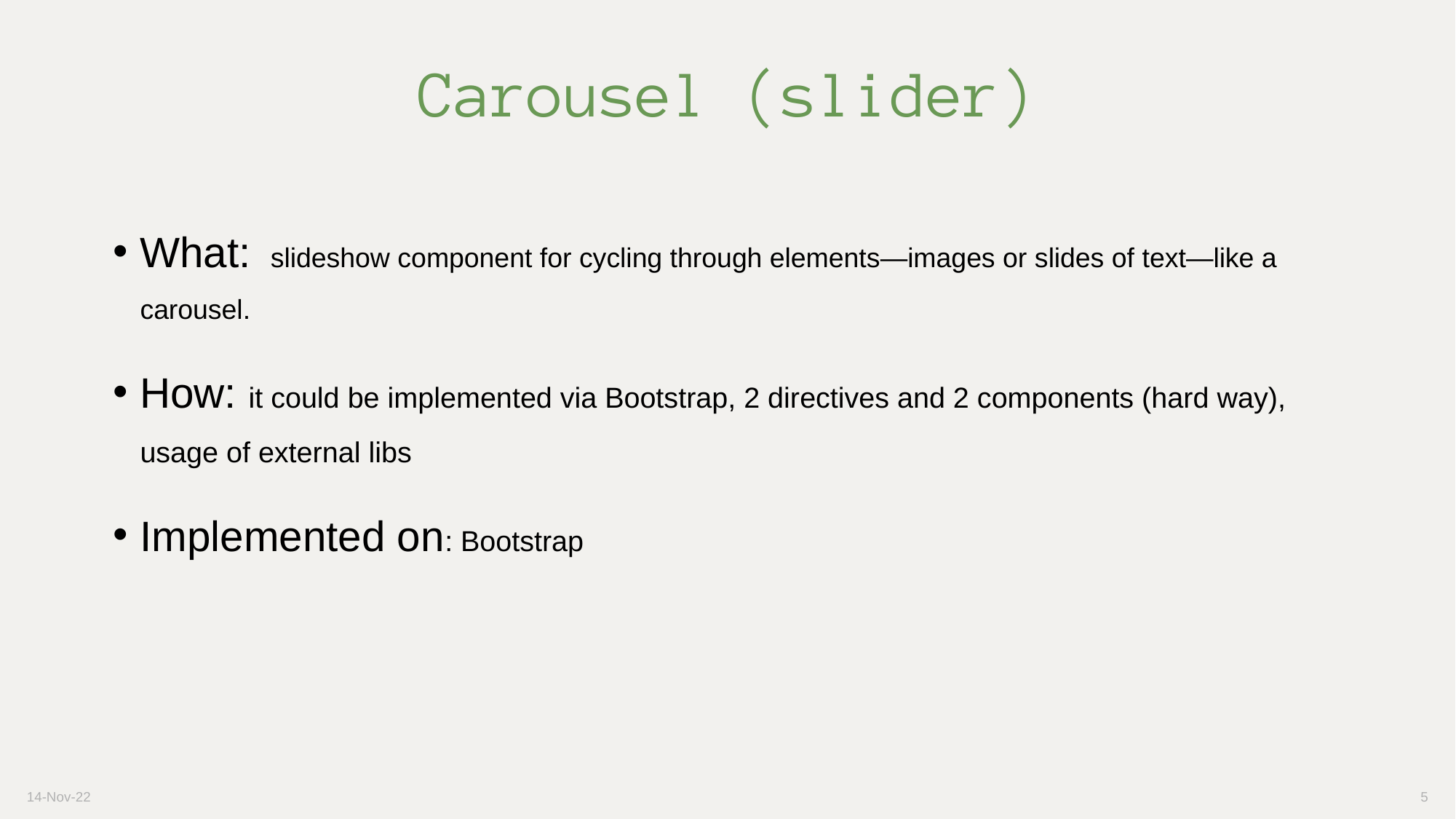

# Carousel (slider)
What:  slideshow component for cycling through elements—images or slides of text—like a carousel.
How: it could be implemented via Bootstrap, 2 directives and 2 components (hard way), usage of external libs
Implemented on: Bootstrap
14-Nov-22
5